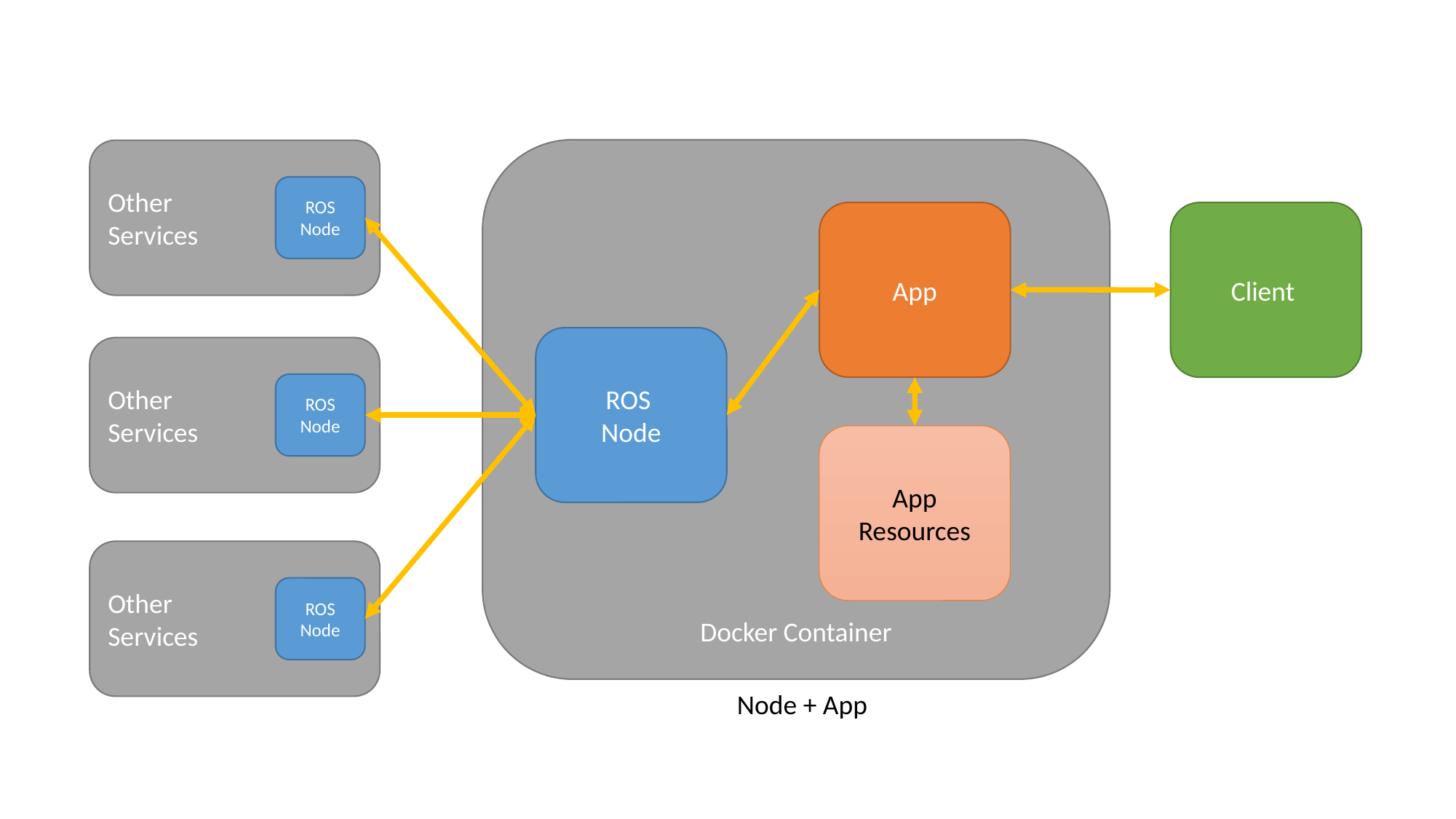

Docker Container
Other
Services
ROS Node
App
Client
ROS
Node
Other
Services
ROS Node
App
Resources
Other
Services
ROS Node
Node + App